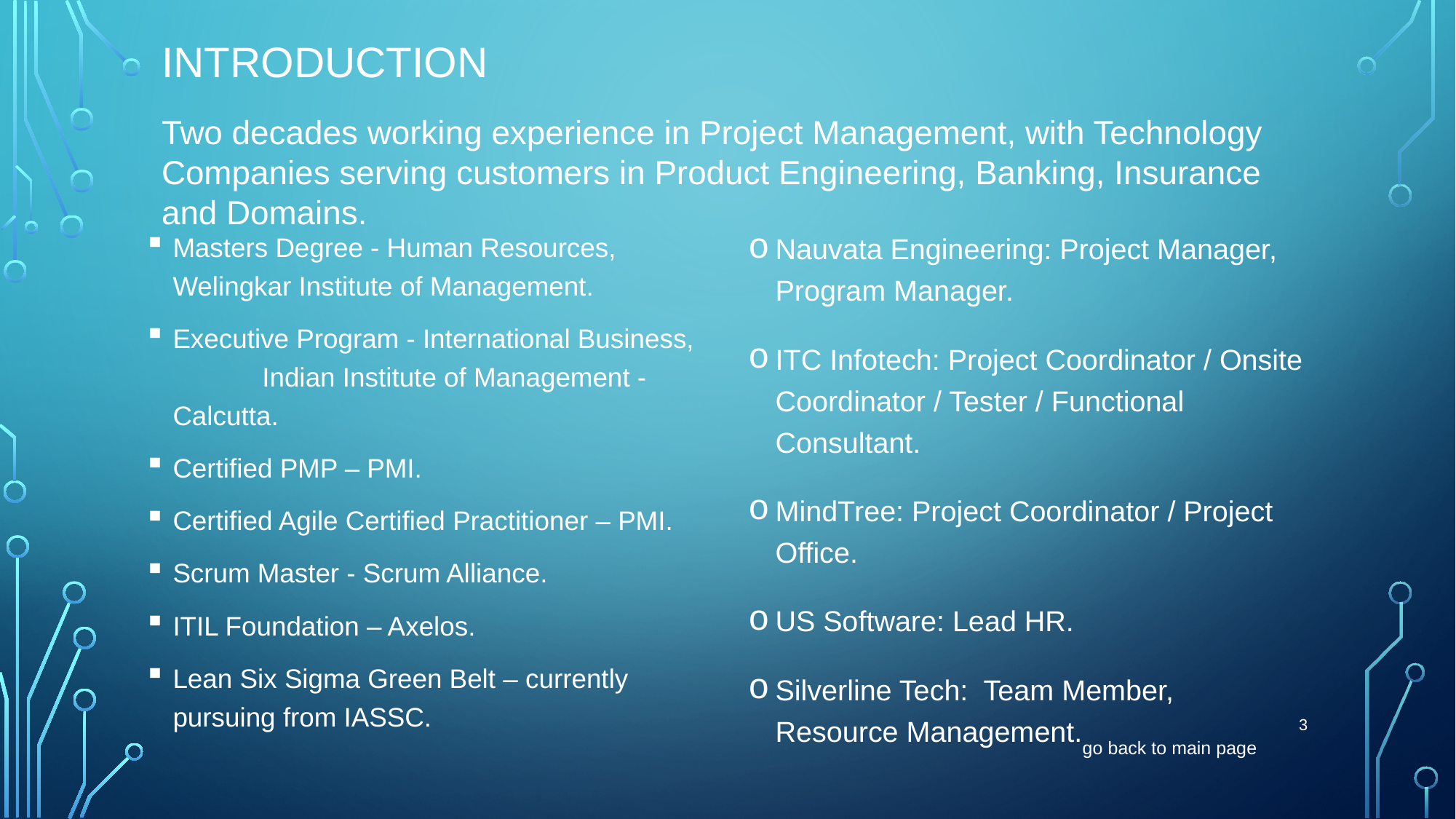

# Introduction
Two decades working experience in Project Management, with Technology Companies serving customers in Product Engineering, Banking, Insurance and Domains.
Nauvata Engineering: Project Manager, Program Manager.
ITC Infotech: Project Coordinator / Onsite Coordinator / Tester / Functional Consultant.
MindTree: Project Coordinator / Project Office.
US Software: Lead HR.
Silverline Tech:  Team Member,                  Resource Management.

Masters Degree - Human Resources, Welingkar Institute of Management.
Executive Program - International Business,                 Indian Institute of Management - Calcutta.
Certified PMP – PMI.
Certified Agile Certified Practitioner – PMI.
Scrum Master - Scrum Alliance.
ITIL Foundation – Axelos.
Lean Six Sigma Green Belt – currently pursuing from IASSC.

3
go back to main page